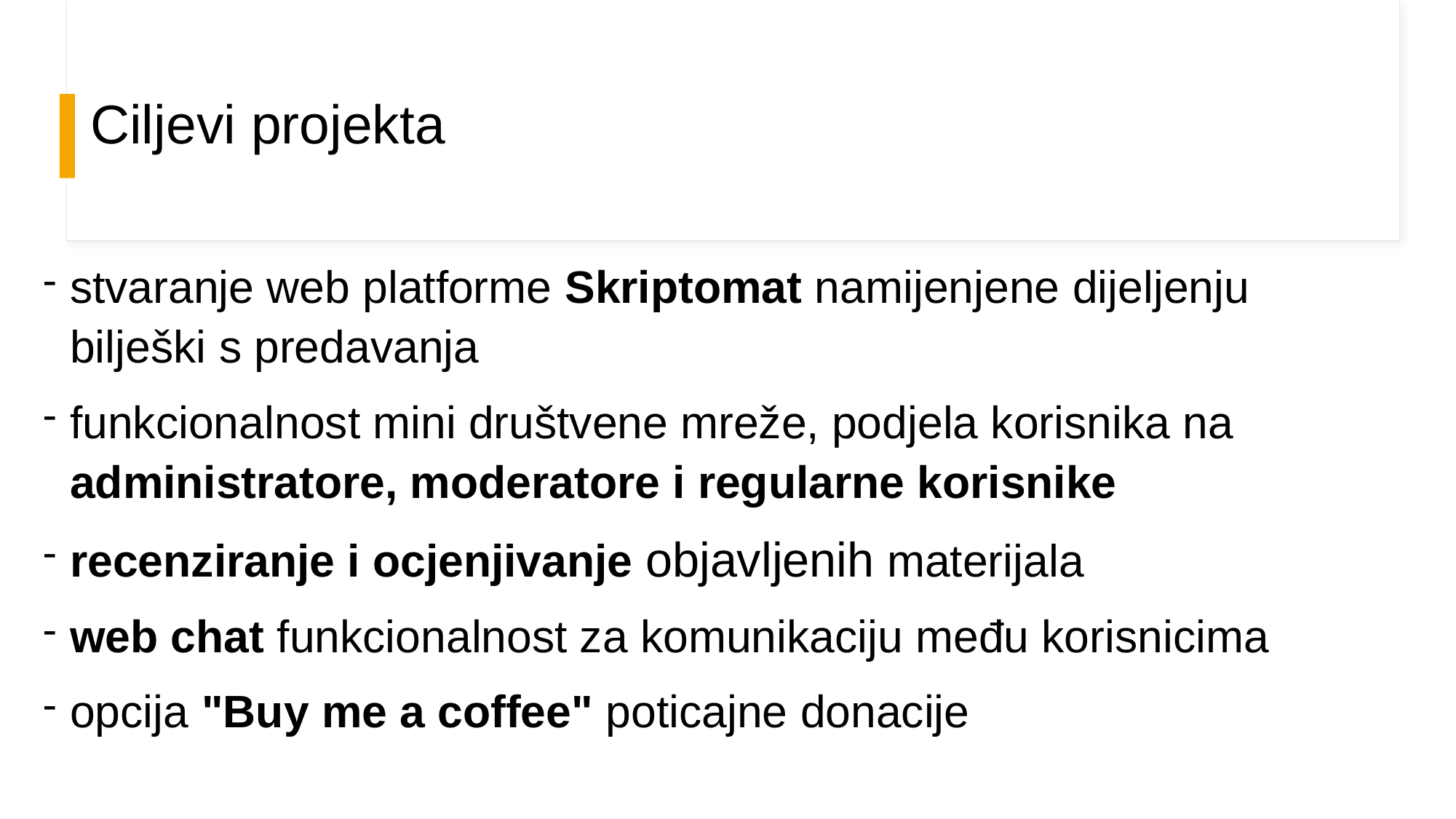

# Ciljevi projekta
stvaranje web platforme Skriptomat namijenjene dijeljenju bilješki s predavanja
funkcionalnost mini društvene mreže, podjela korisnika na administratore, moderatore i regularne korisnike
recenziranje i ocjenjivanje objavljenih materijala
web chat funkcionalnost za komunikaciju među korisnicima
opcija "Buy me a coffee" poticajne donacije